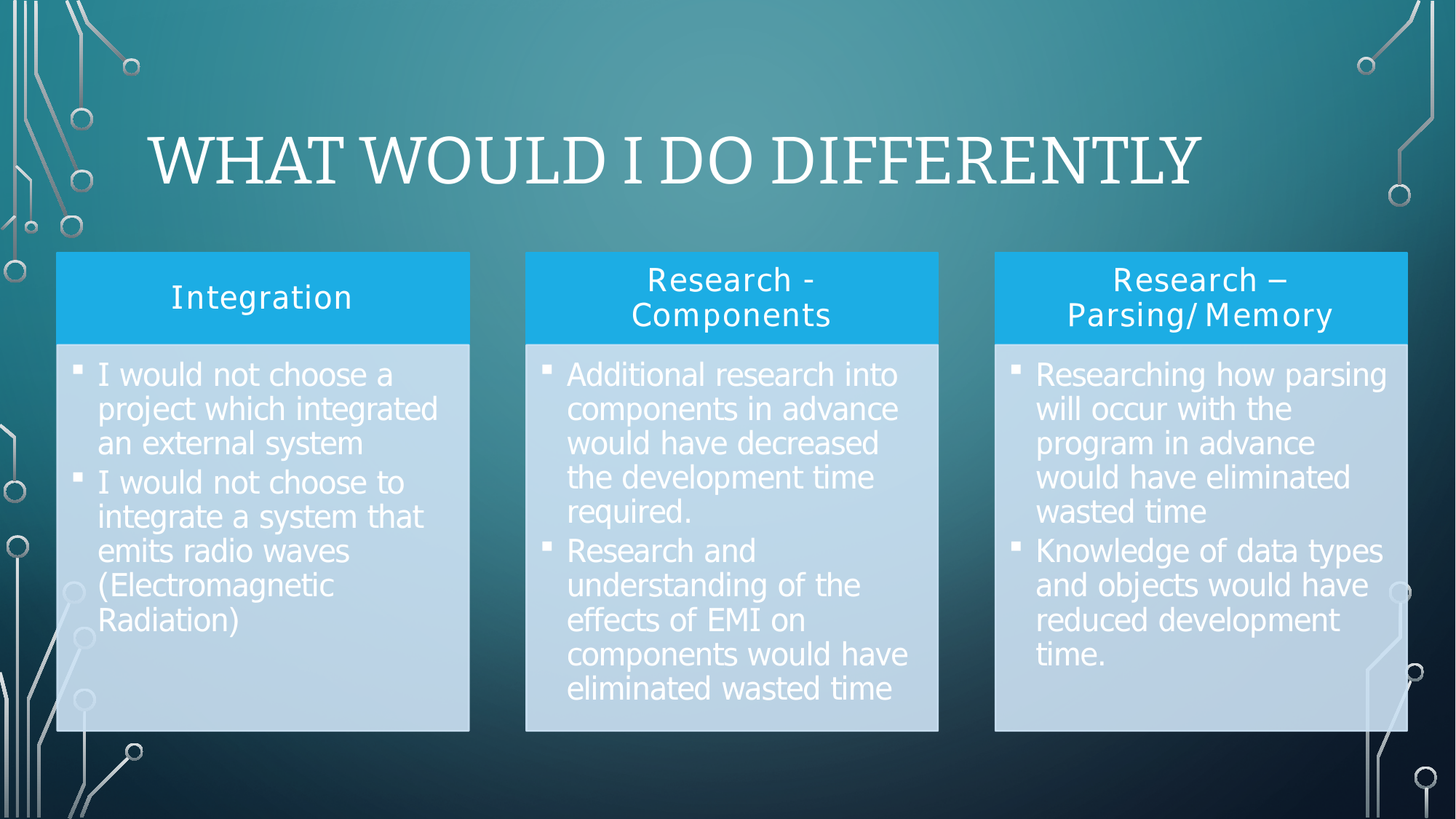

# What Would I do Differently
Integration
I would not choose a project which integrated an external system
I would not choose to integrate a system that emits radio waves (Electromagnetic Radiation)
Research - Components
Additional research into components in advance would have decreased the development time required.
Research and understanding of the effects of EMI on components would have eliminated wasted time
Research – Parsing/Memory
Researching how parsing will occur with the program in advance would have eliminated wasted time
Knowledge of data types and objects would have reduced development time.